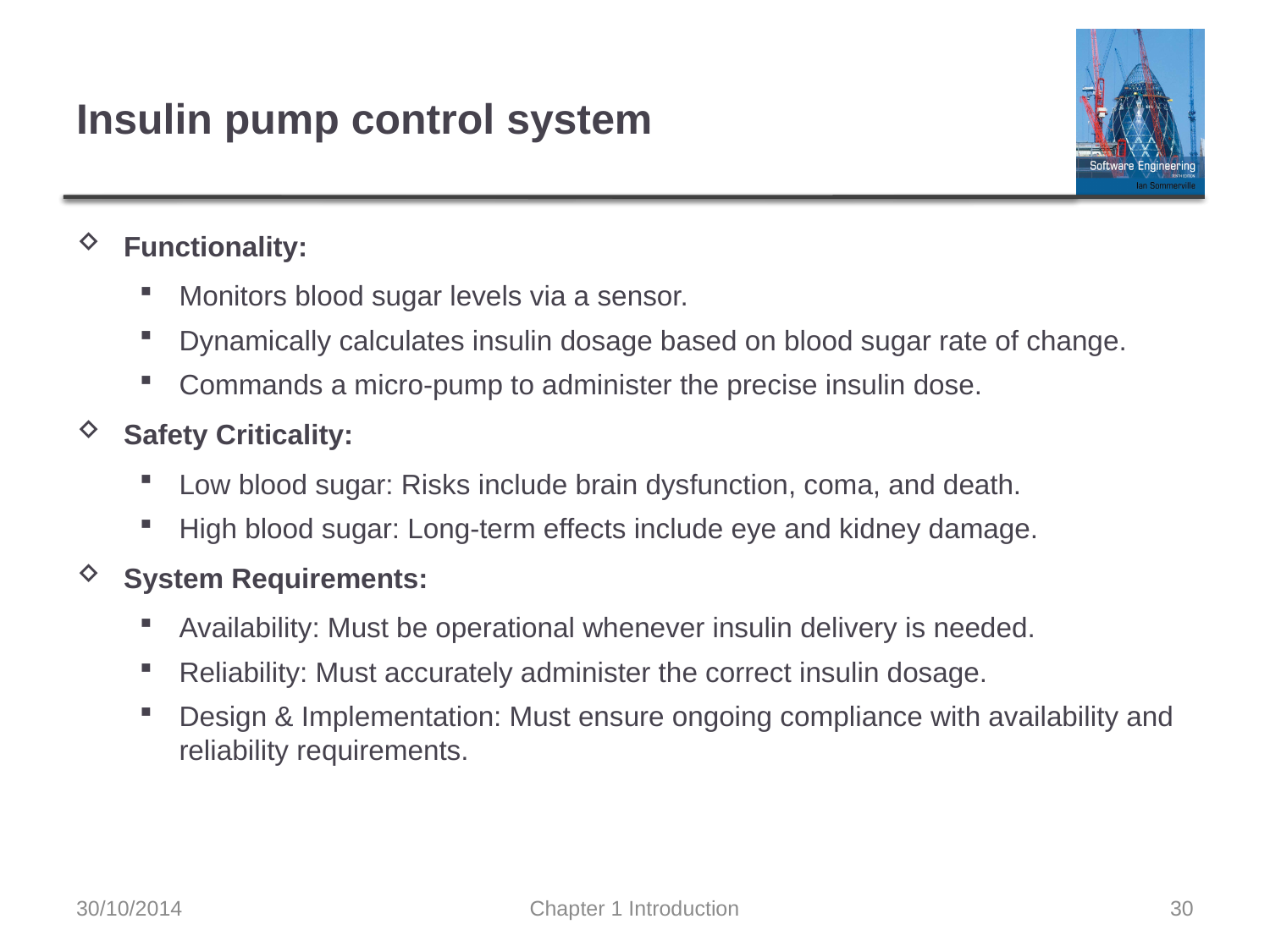

# Insulin pump control system
Functionality:
Monitors blood sugar levels via a sensor.
Dynamically calculates insulin dosage based on blood sugar rate of change.
Commands a micro-pump to administer the precise insulin dose.
Safety Criticality:
Low blood sugar: Risks include brain dysfunction, coma, and death.
High blood sugar: Long-term effects include eye and kidney damage.
System Requirements:
Availability: Must be operational whenever insulin delivery is needed.
Reliability: Must accurately administer the correct insulin dosage.
Design & Implementation: Must ensure ongoing compliance with availability and reliability requirements.
30/10/2014
Chapter 1 Introduction
30